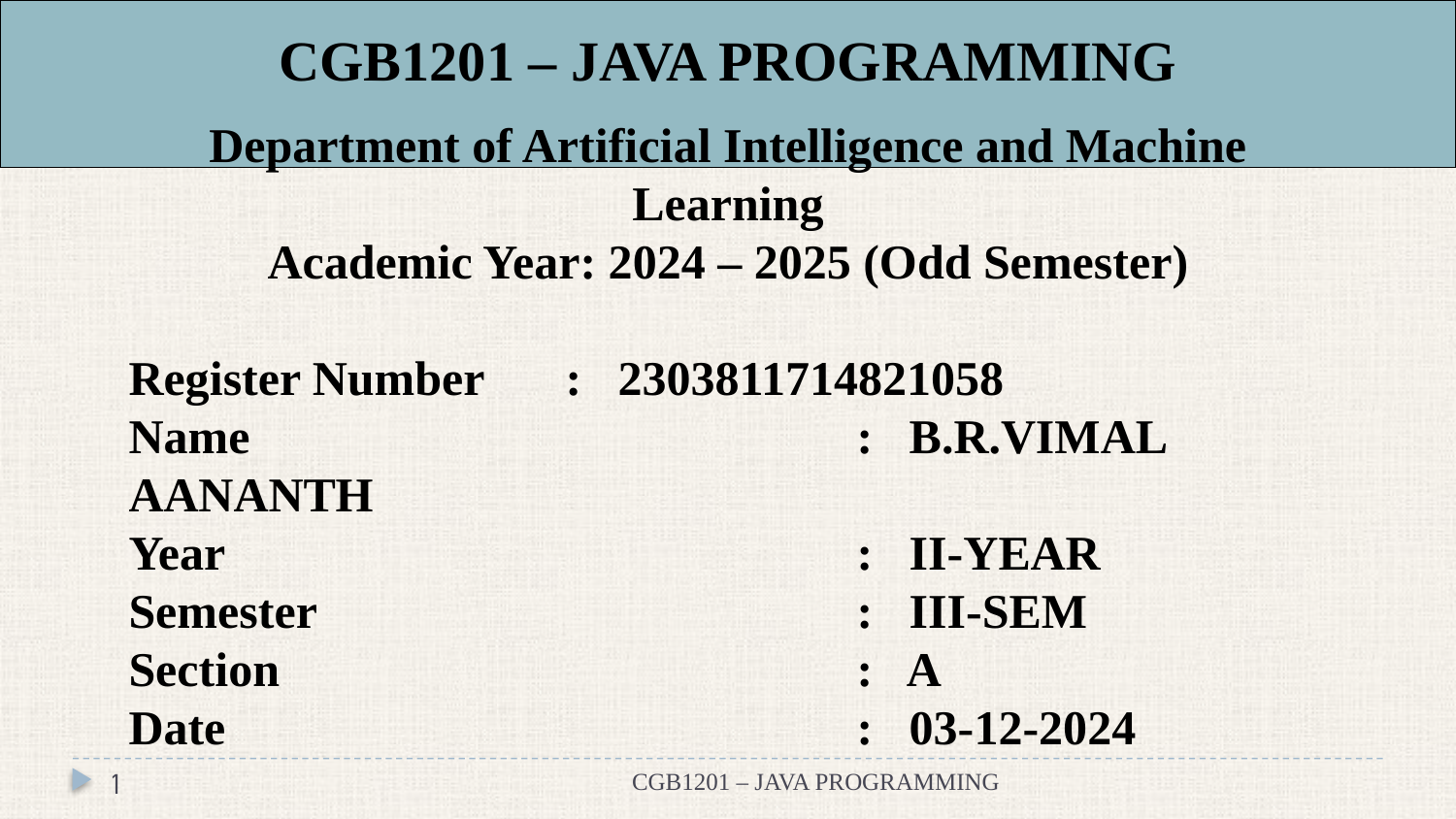

# CGB1201 – JAVA PROGRAMMING
Department of Artificial Intelligence and Machine Learning
Academic Year: 2024 – 2025 (Odd Semester)

Register Number  	:   2303811714821058
Name					:   B.R.VIMAL AANANTH
Year					:   II-YEAR
Semester				:   III-SEM
Section				:   A
Date					:   03-12-2024
1
CGB1201 – JAVA PROGRAMMING